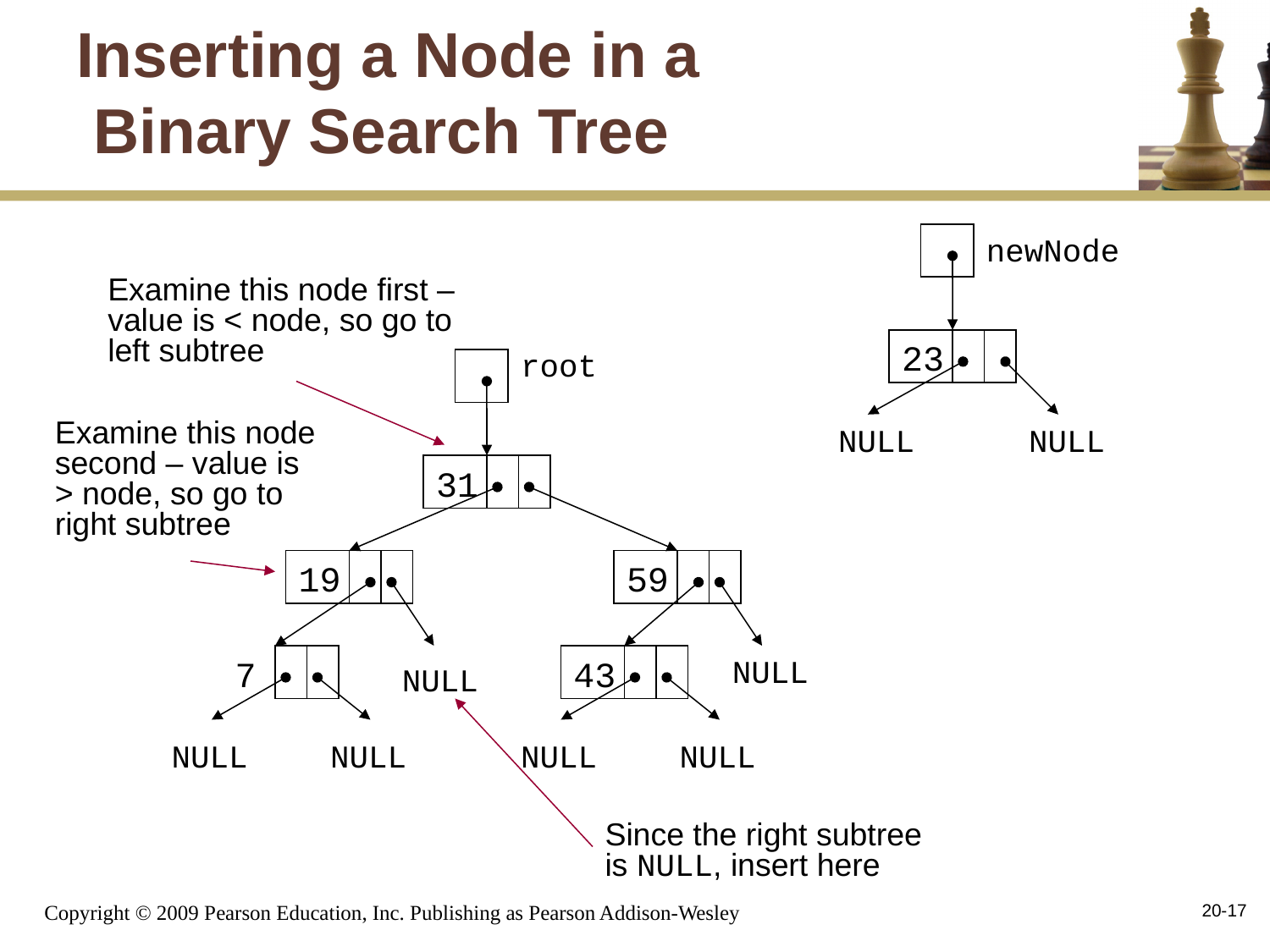

# Inserting a Node in a                         Binary Search Tree

newNode

23

NULL
NULL
Examine this node first – value is < node, so go to left subtree
root

Examine this node second – value is > node, so go to right subtree

31

19

59

7

43

NULL
NULL

NULL
NULL
NULL
NULL
Since the right subtree is NULL, insert here
20-17